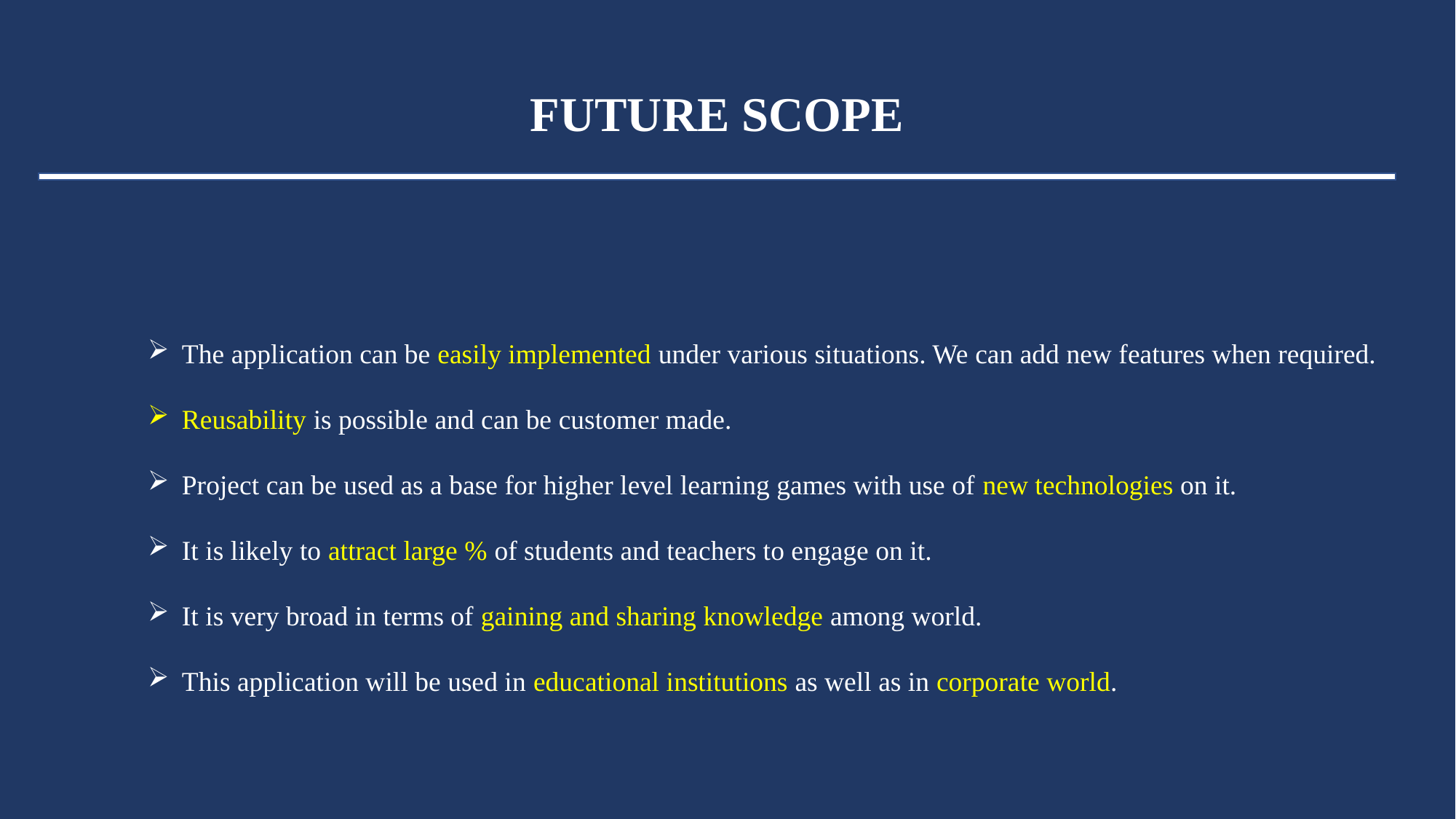

FUTURE SCOPE

The application can be easily implemented under various situations. We can add new features when required.

Reusability is possible and can be customer made.

Project can be used as a base for higher level learning games with use of new technologies on it.

It is likely to attract large % of students and teachers to engage on it.

It is very broad in terms of gaining and sharing knowledge among world.

This application will be used in educational institutions as well as in corporate world.